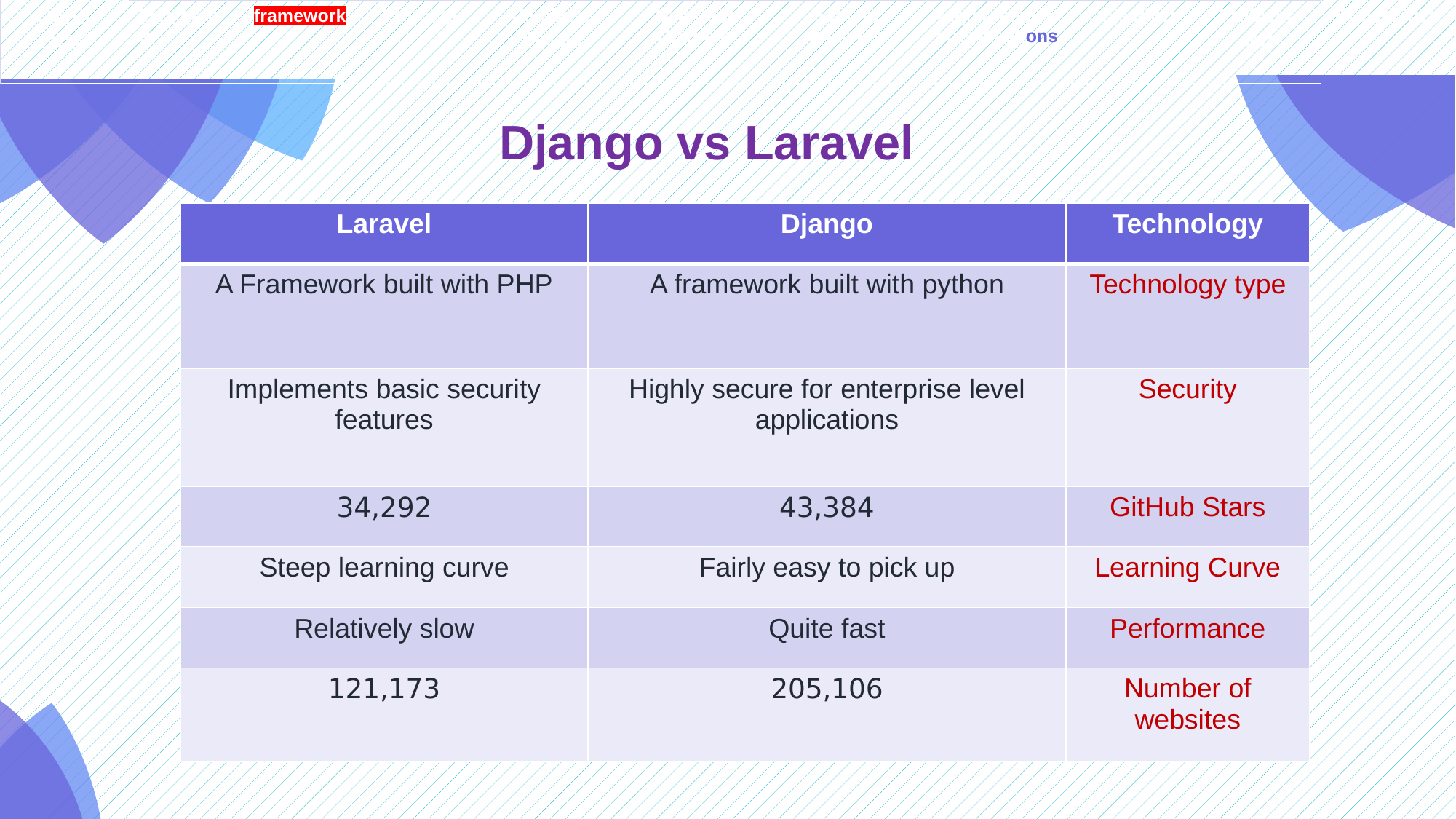

| Gantt chart | Live demo | framework | Prototype | Database Design | Use Case Diagram | System analysis | Requirements specifications | Objectives | Problem area | Project Idea |
| --- | --- | --- | --- | --- | --- | --- | --- | --- | --- | --- |

Django vs Laravel
| Laravel | Django | Technology |
| --- | --- | --- |
| A Framework built with PHP | A framework built with python | Technology type |
| Implements basic security features | Highly secure for enterprise level applications | Security |
| 34,292 | 43,384 | GitHub Stars |
| Steep learning curve | Fairly easy to pick up | Learning Curve |
| Relatively slow | Quite fast | Performance |
| 121,173 | 205,106 | Number of websites |